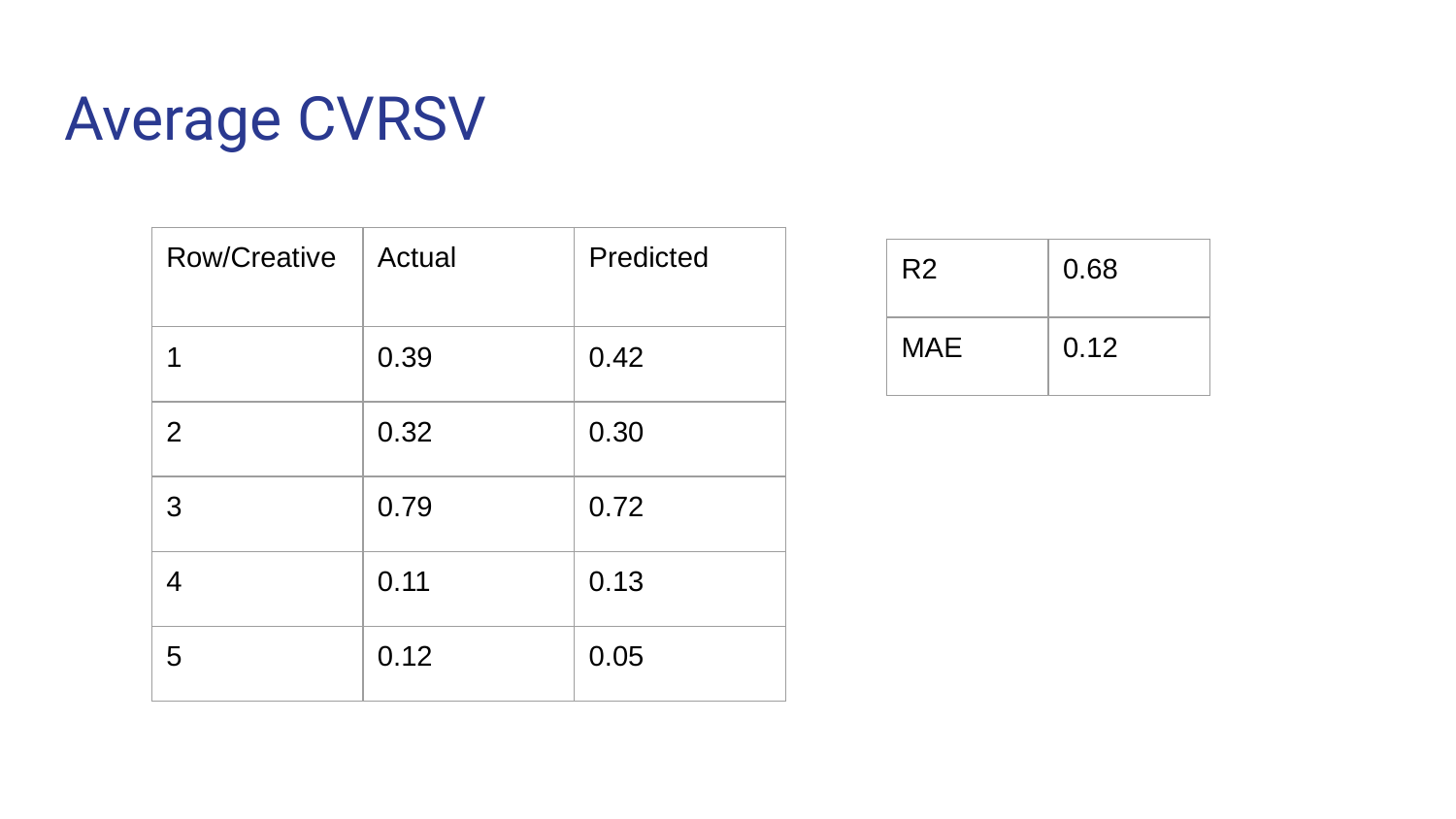

# Average CVRSV
| Row/Creative | Actual | Predicted |
| --- | --- | --- |
| 1 | 0.39 | 0.42 |
| 2 | 0.32 | 0.30 |
| 3 | 0.79 | 0.72 |
| 4 | 0.11 | 0.13 |
| 5 | 0.12 | 0.05 |
| R2 | 0.68 |
| --- | --- |
| MAE | 0.12 |